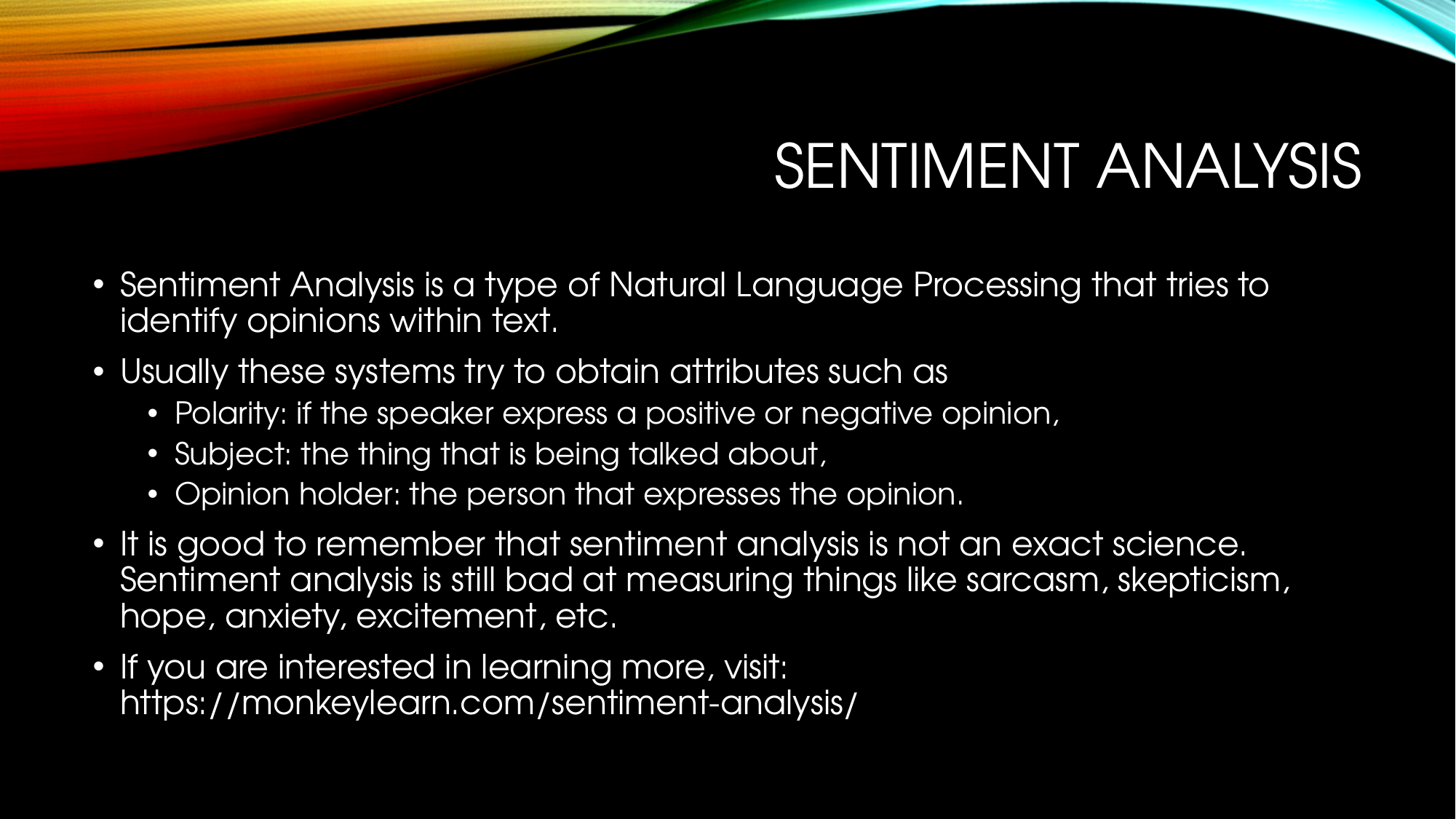

# Sentiment Analysis
Sentiment Analysis is a type of Natural Language Processing that tries to identify opinions within text.
Usually these systems try to obtain attributes such as
Polarity: if the speaker express a positive or negative opinion,
Subject: the thing that is being talked about,
Opinion holder: the person that expresses the opinion.
It is good to remember that sentiment analysis is not an exact science. Sentiment analysis is still bad at measuring things like sarcasm, skepticism, hope, anxiety, excitement, etc.
If you are interested in learning more, visit: https://monkeylearn.com/sentiment-analysis/